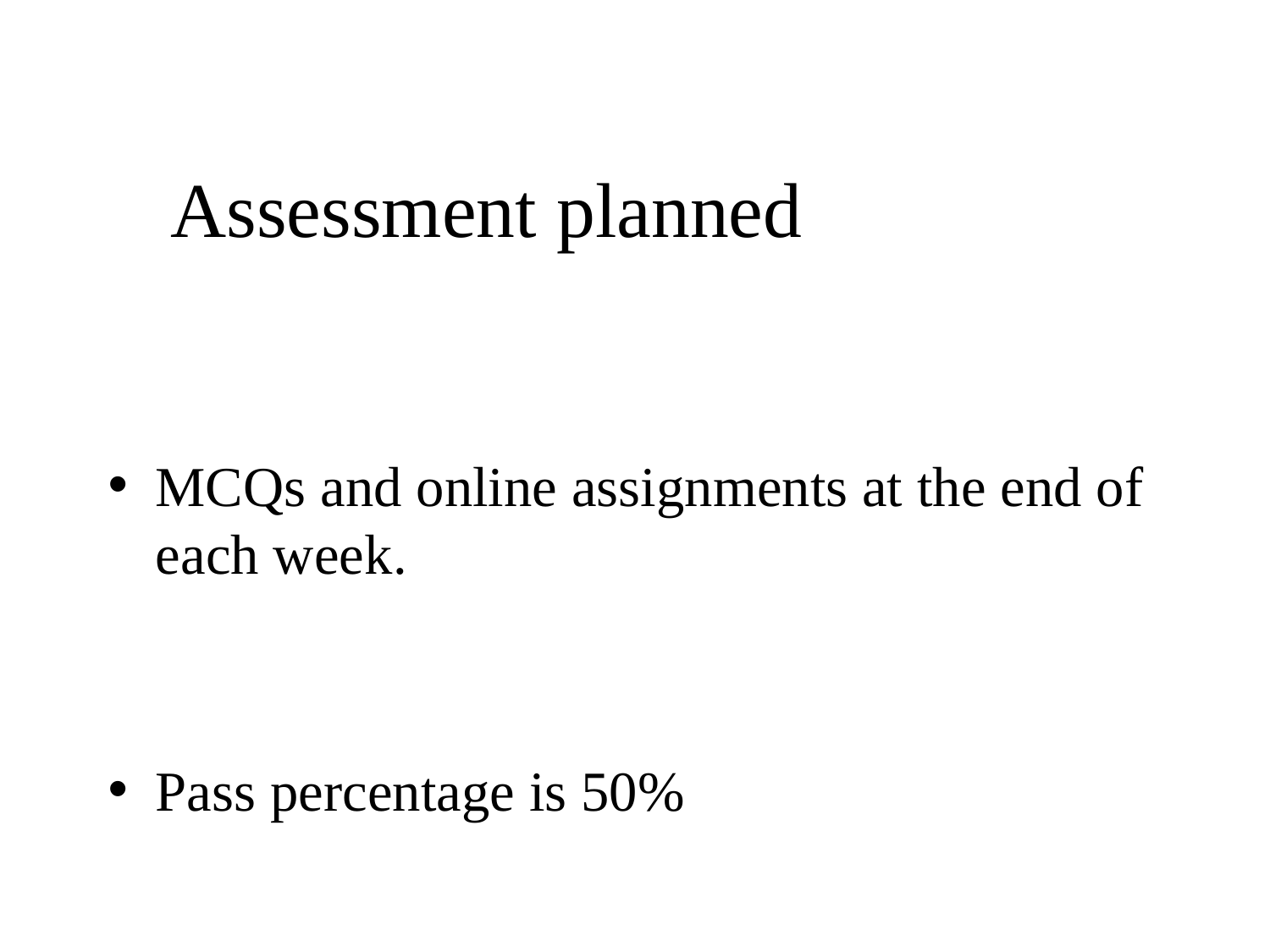

# Assessment planned

MCQs and online assignments at the end of each week.

Pass percentage is 50%